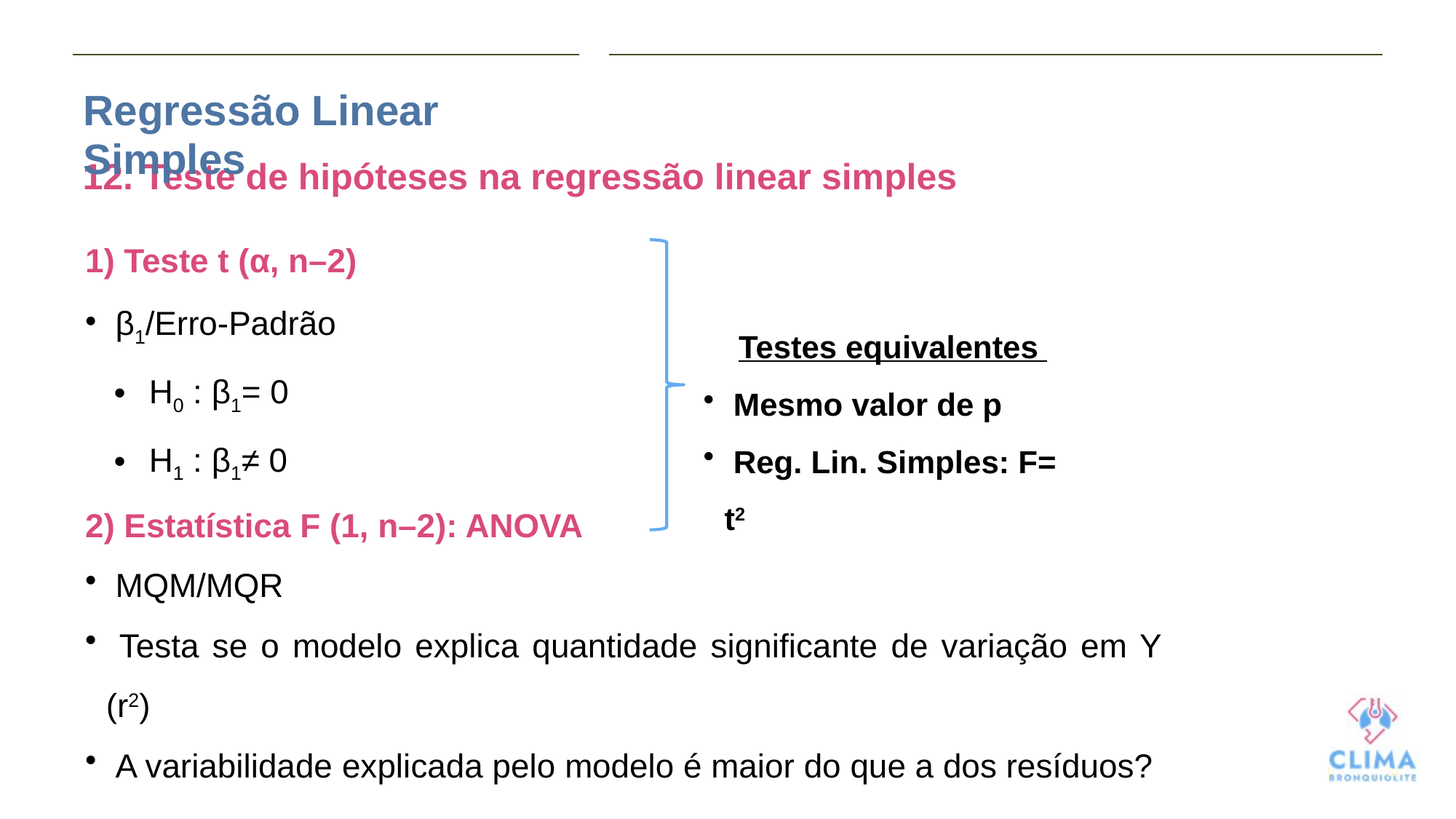

Regressão Linear Simples
12. Teste de hipóteses na regressão linear simples
1) Teste t (α, n–2)
 β1/Erro-Padrão
 H0 : β1= 0
 H1 : β1≠ 0
2) Estatística F (1, n–2): ANOVA
 MQM/MQR
 Testa se o modelo explica quantidade significante de variação em Y (r2)
 A variabilidade explicada pelo modelo é maior do que a dos resíduos?

Testes equivalentes
 Mesmo valor de p
 Reg. Lin. Simples: F= t2